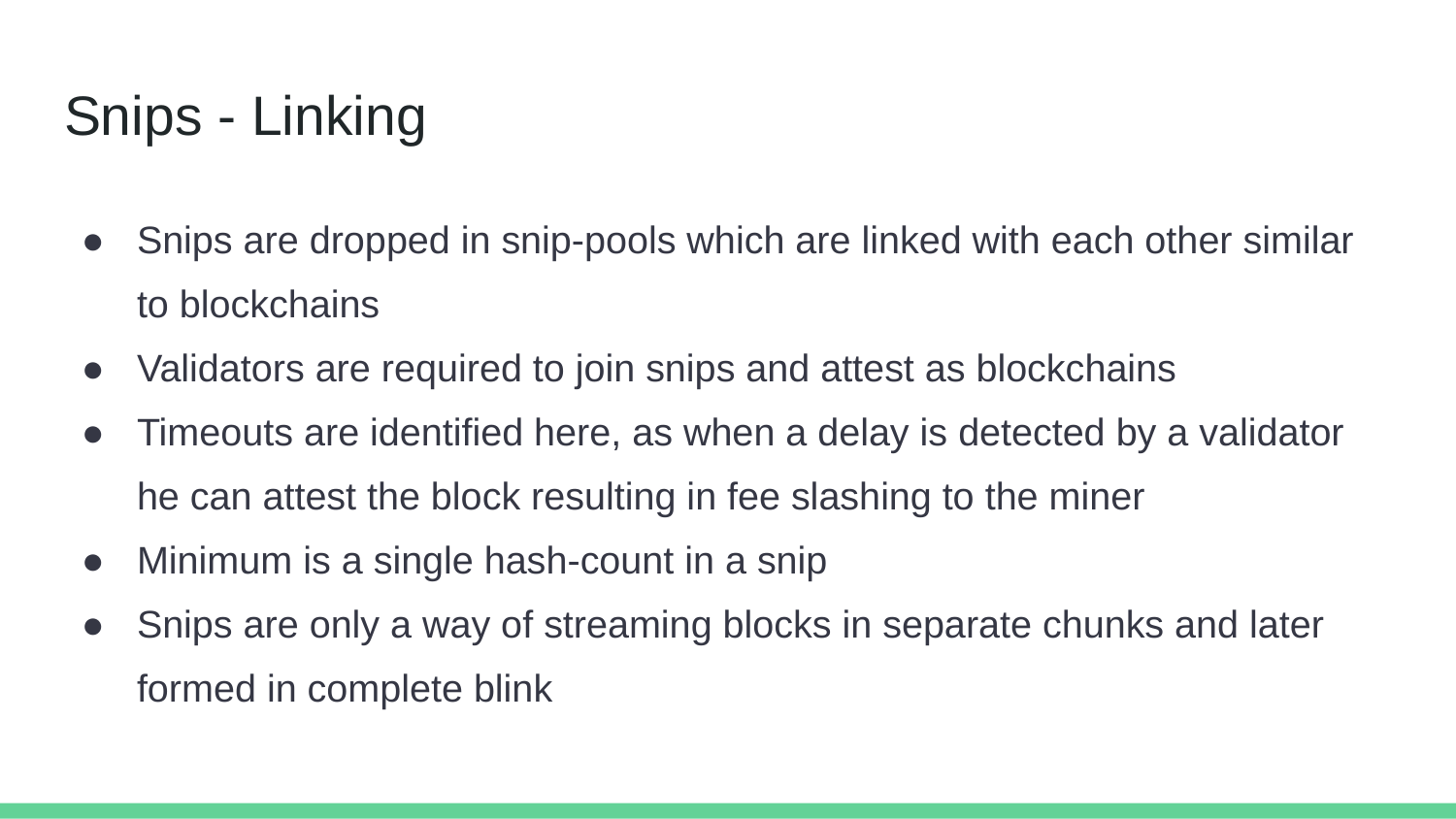

# Snips - Linking
Snips are dropped in snip-pools which are linked with each other similar to blockchains
Validators are required to join snips and attest as blockchains
Timeouts are identified here, as when a delay is detected by a validator he can attest the block resulting in fee slashing to the miner
Minimum is a single hash-count in a snip
Snips are only a way of streaming blocks in separate chunks and later formed in complete blink